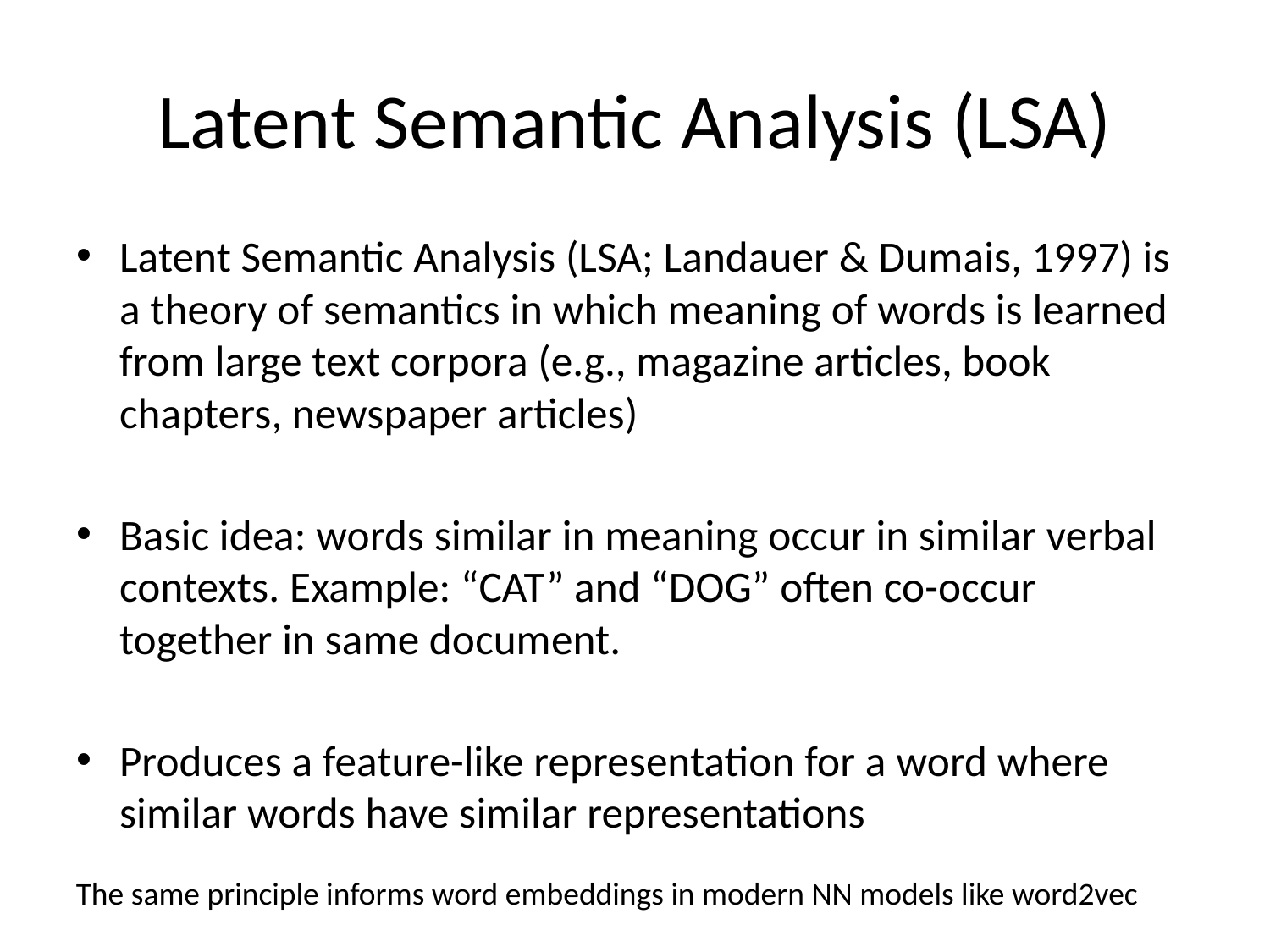

# Latent Semantic Analysis (LSA)
Latent Semantic Analysis (LSA; Landauer & Dumais, 1997) is a theory of semantics in which meaning of words is learned from large text corpora (e.g., magazine articles, book chapters, newspaper articles)

Basic idea: words similar in meaning occur in similar verbal contexts. Example: “CAT” and “DOG” often co-occur together in same document.

Produces a feature-like representation for a word where similar words have similar representations

The same principle informs word embeddings in modern NN models like word2vec